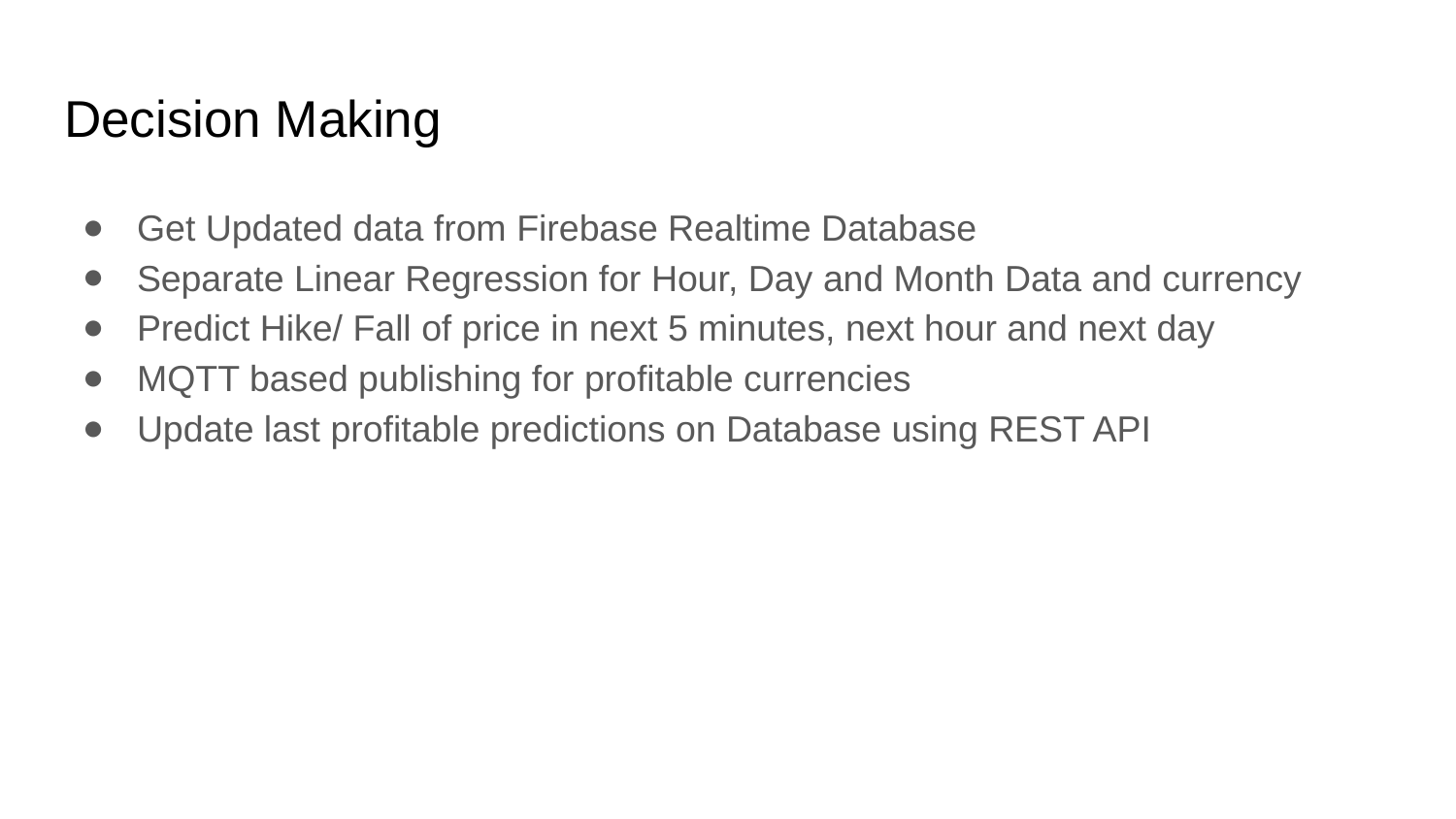

# Decision Making
Get Updated data from Firebase Realtime Database
Separate Linear Regression for Hour, Day and Month Data and currency
Predict Hike/ Fall of price in next 5 minutes, next hour and next day
MQTT based publishing for profitable currencies
Update last profitable predictions on Database using REST API